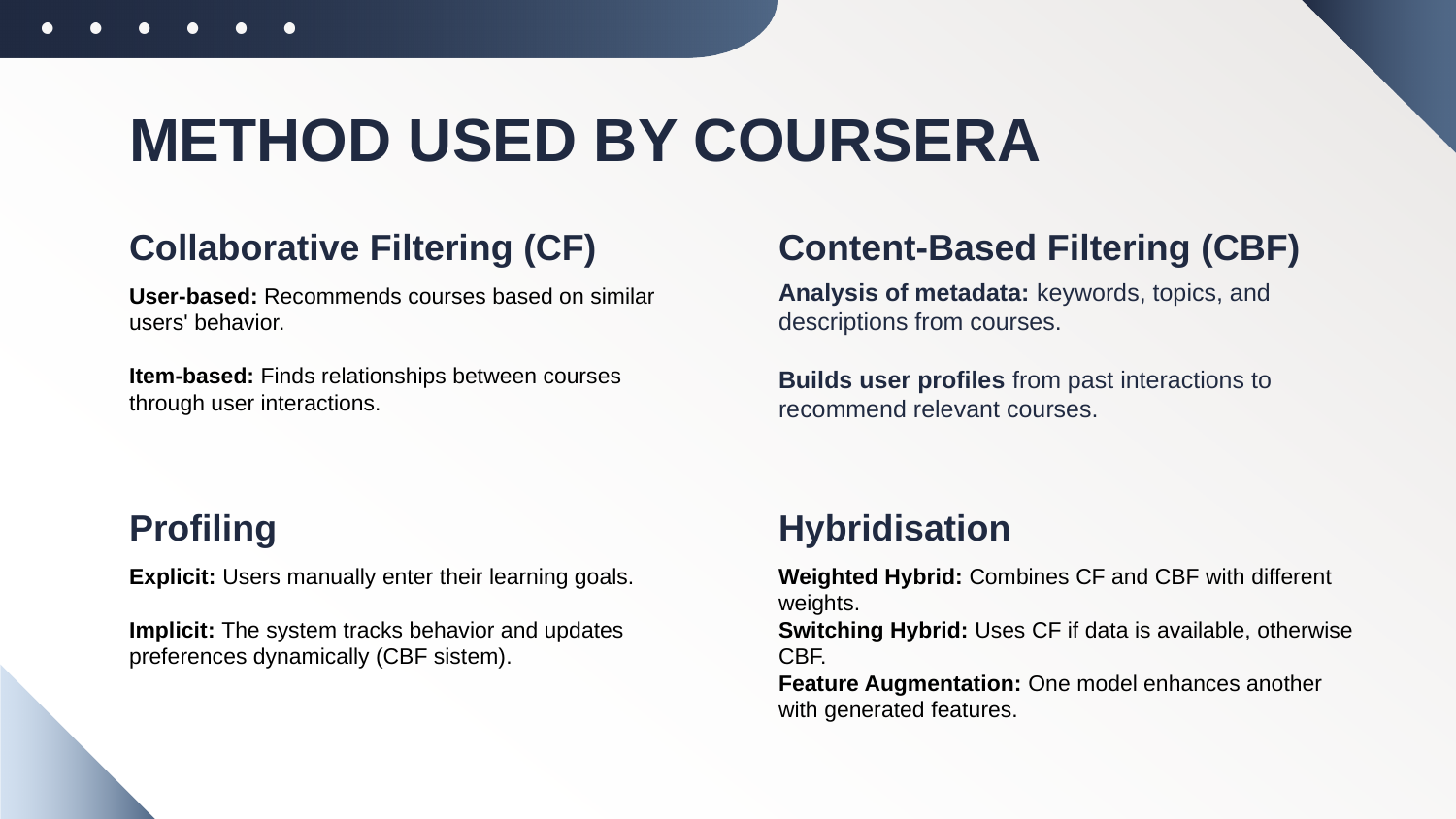

# METHOD USED BY COURSERA

Content-Based Filtering (CBF)
Collaborative Filtering (CF)
Analysis of metadata: keywords, topics, and descriptions from courses.

Builds user profiles from past interactions to recommend relevant courses.

User-based: Recommends courses based on similar users' behavior.

Item-based: Finds relationships between courses through user interactions.

Profiling
Hybridisation
Explicit: Users manually enter their learning goals.

Implicit: The system tracks behavior and updates preferences dynamically (CBF sistem).

Weighted Hybrid: Combines CF and CBF with different weights.
Switching Hybrid: Uses CF if data is available, otherwise CBF.
Feature Augmentation: One model enhances another with generated features.